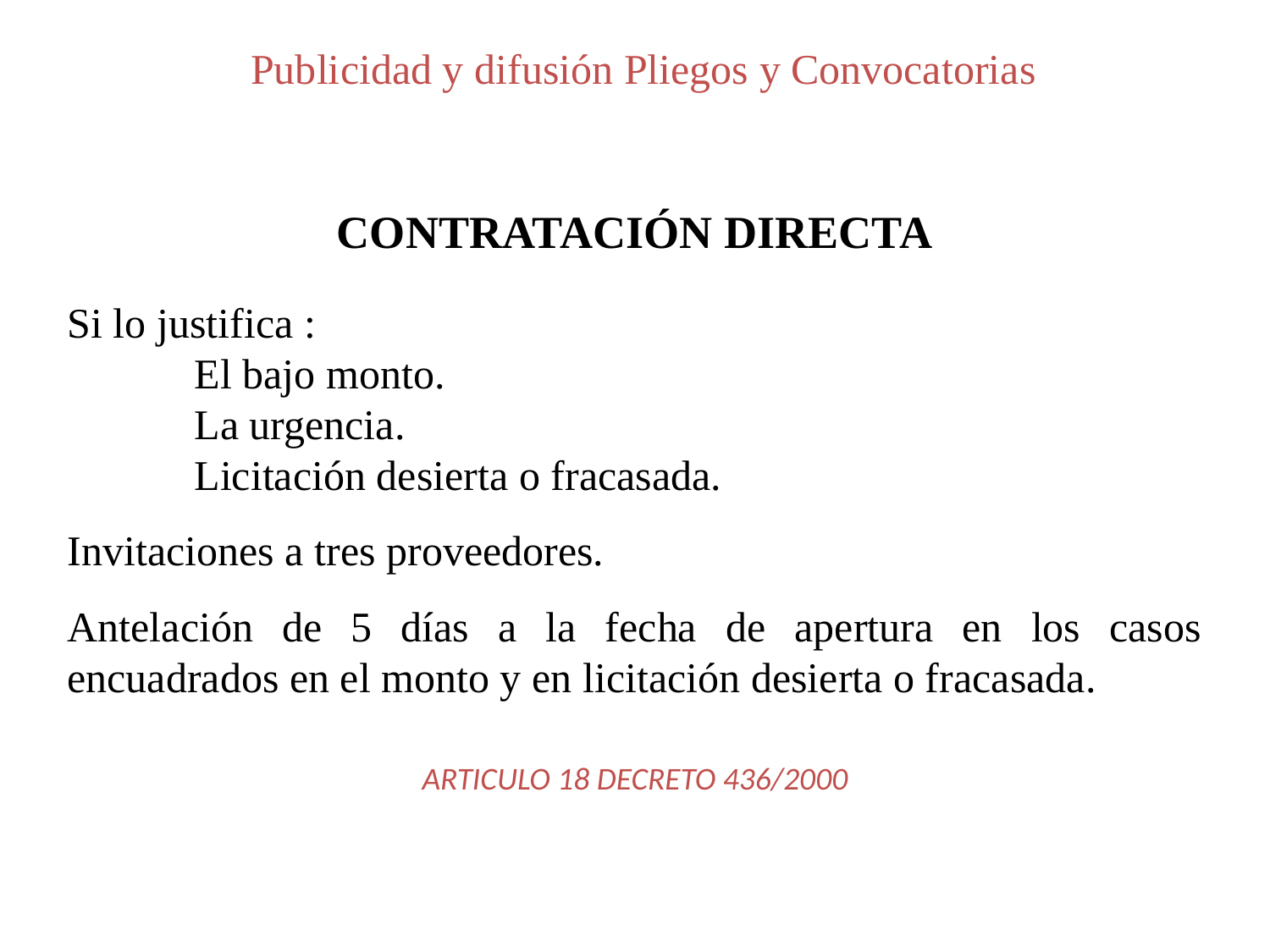

Publicidad y difusión Pliegos y Convocatorias
CONTRATACIÓN DIRECTA

Si lo justifica :
	El bajo monto.
	La urgencia.
	Licitación desierta o fracasada.

Invitaciones a tres proveedores.

Antelación de 5 días a la fecha de apertura en los casos encuadrados en el monto y en licitación desierta o fracasada.

ARTICULO 18 DECRETO 436/2000